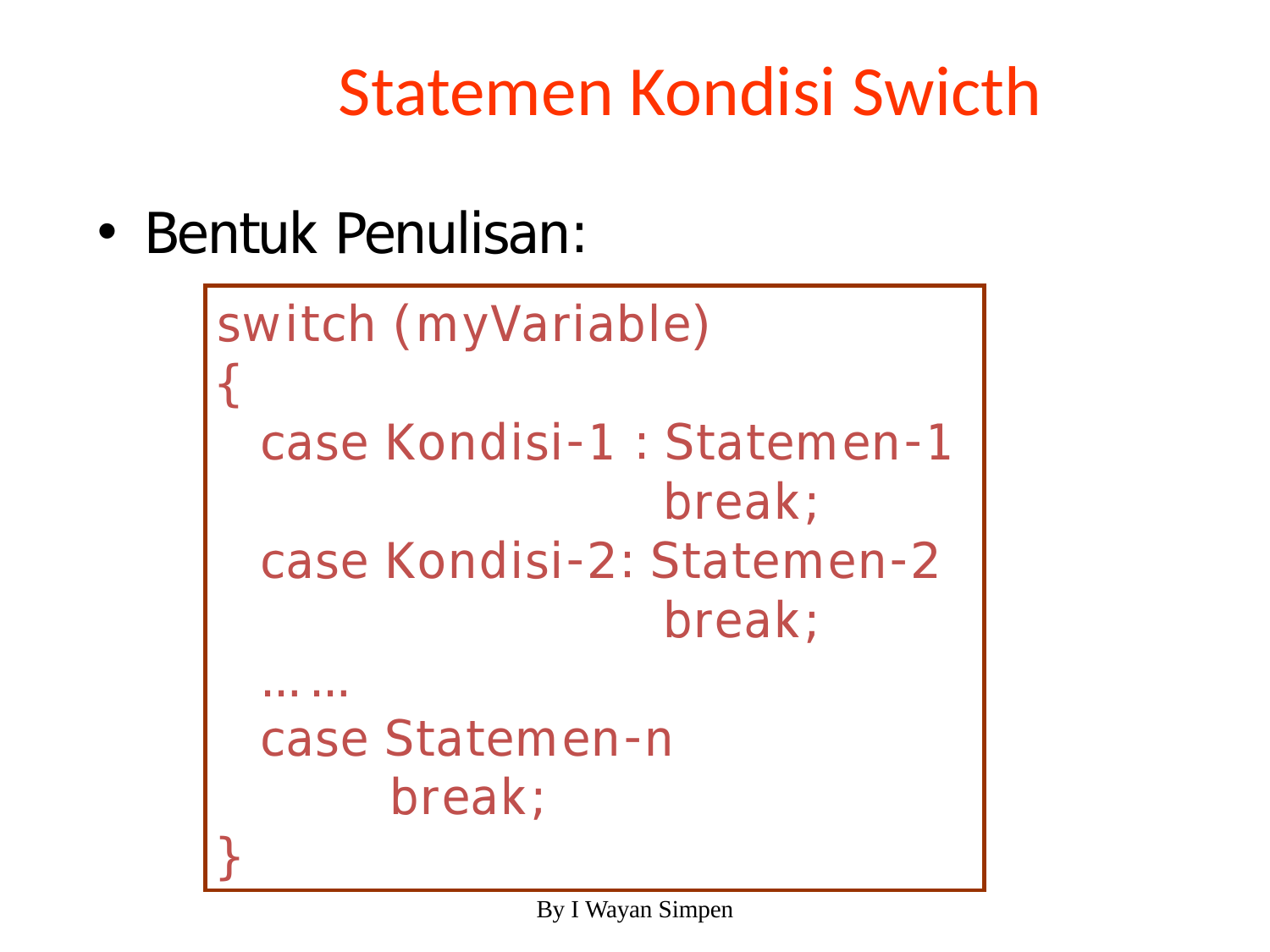

# Statemen Kondisi Swicth
Bentuk Penulisan:
switch (myVariable)
{
   case Kondisi-1 : Statemen-1
                               break;
   case Kondisi-2: Statemen-2
                               break;
   ……
   case Statemen-n
            break;
}
By I Wayan Simpen